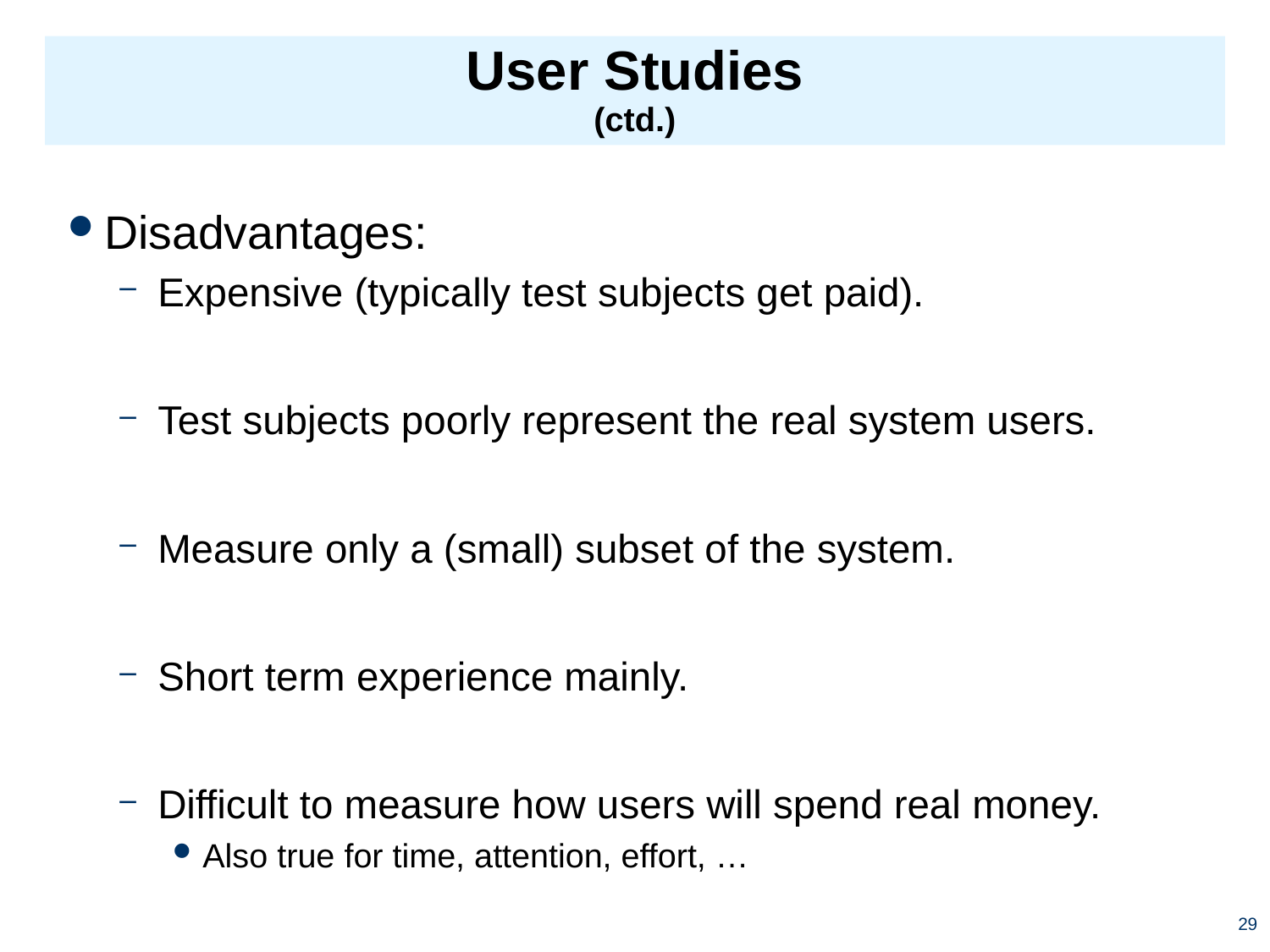

# User Studies (ctd.)
Disadvantages:
Expensive (typically test subjects get paid).

Test subjects poorly represent the real system users.

Measure only a (small) subset of the system.

Short term experience mainly.

Difficult to measure how users will spend real money.
Also true for time, attention, effort, …

29